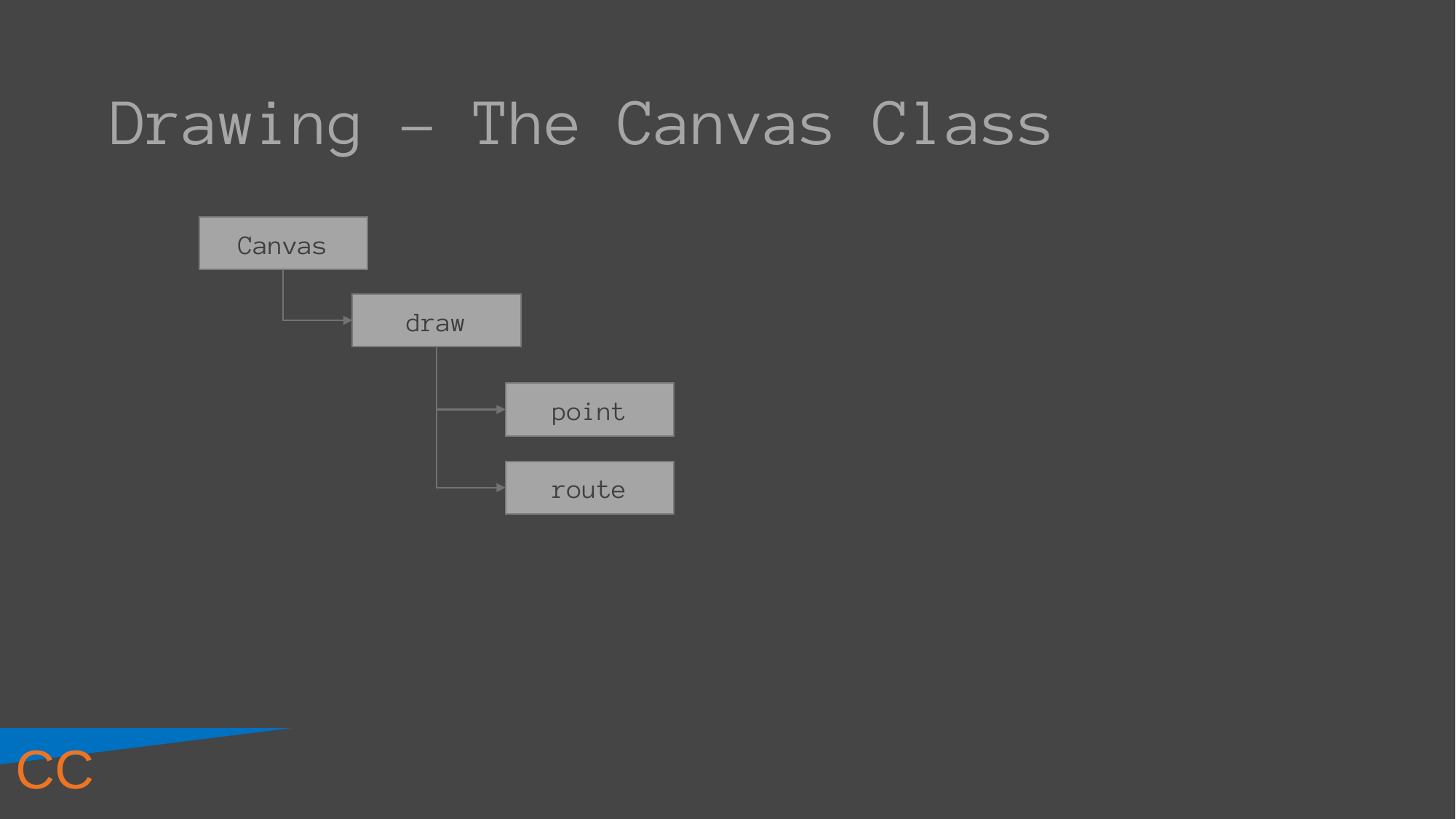

# Drawing – The Canvas Class
Canvas
draw
point
route